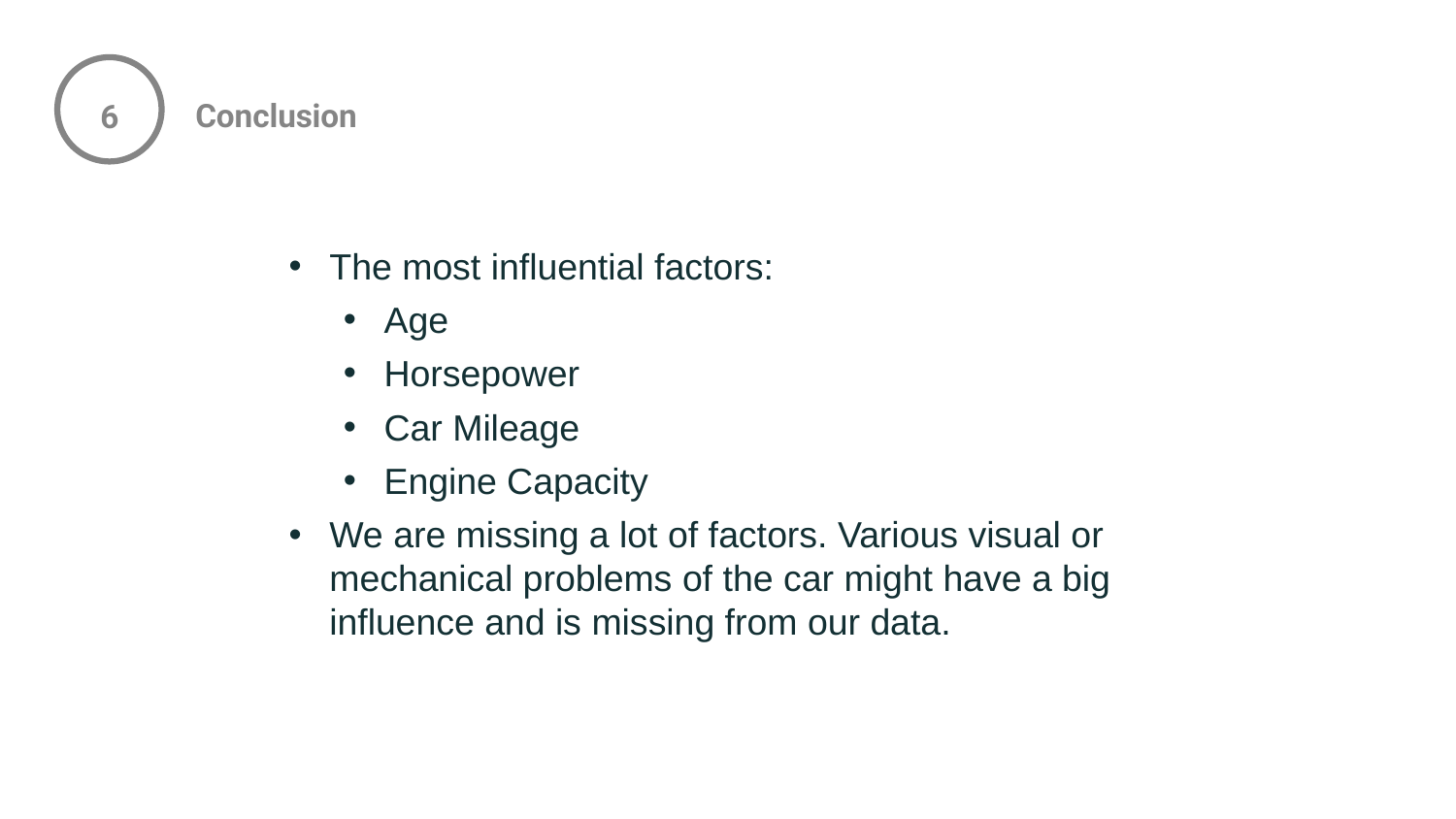

Conclusion
6
The most influential factors:
Age
Horsepower
Car Mileage
Engine Capacity
We are missing a lot of factors. Various visual or mechanical problems of the car might have a big influence and is missing from our data.